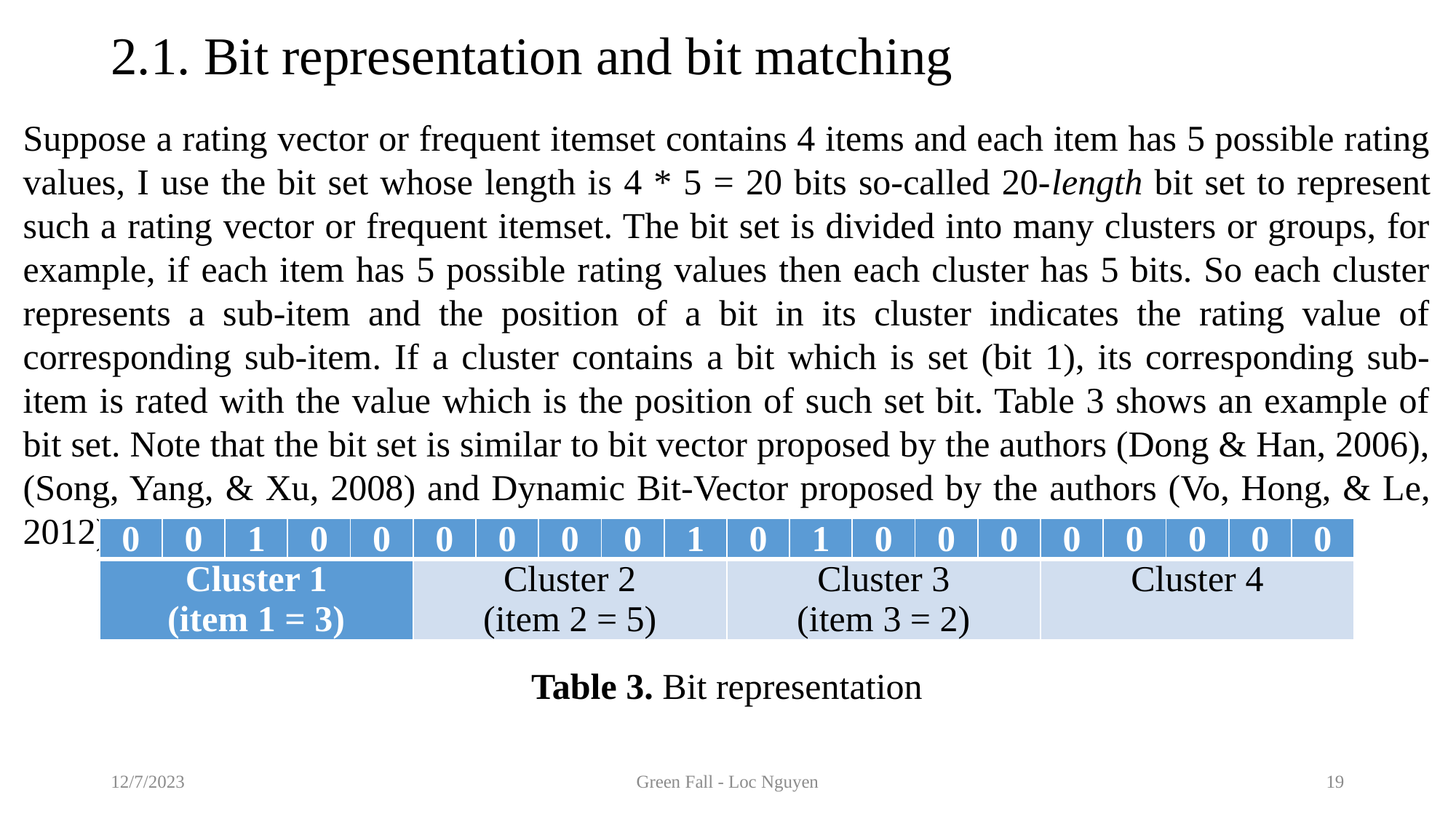

# 2.1. Bit representation and bit matching
Suppose a rating vector or frequent itemset contains 4 items and each item has 5 possible rating values, I use the bit set whose length is 4 * 5 = 20 bits so-called 20-length bit set to represent such a rating vector or frequent itemset. The bit set is divided into many clusters or groups, for example, if each item has 5 possible rating values then each cluster has 5 bits. So each cluster represents a sub-item and the position of a bit in its cluster indicates the rating value of corresponding sub-item. If a cluster contains a bit which is set (bit 1), its corresponding sub-item is rated with the value which is the position of such set bit. Table 3 shows an example of bit set. Note that the bit set is similar to bit vector proposed by the authors (Dong & Han, 2006), (Song, Yang, & Xu, 2008) and Dynamic Bit-Vector proposed by the authors (Vo, Hong, & Le, 2012).

| 0 | 0 | 1 | 0 | 0 | 0 | 0 | 0 | 0 | 1 | 0 | 1 | 0 | 0 | 0 | 0 | 0 | 0 | 0 | 0 |
| --- | --- | --- | --- | --- | --- | --- | --- | --- | --- | --- | --- | --- | --- | --- | --- | --- | --- | --- | --- |
| Cluster 1 (item 1 = 3) |  |  |  |  | Cluster 2 (item 2 = 5) |  |  |  |  | Cluster 3 (item 3 = 2) |  |  |  |  | Cluster 4 |  |  |  |  |
Table 3. Bit representation
12/7/2023
Green Fall - Loc Nguyen
19